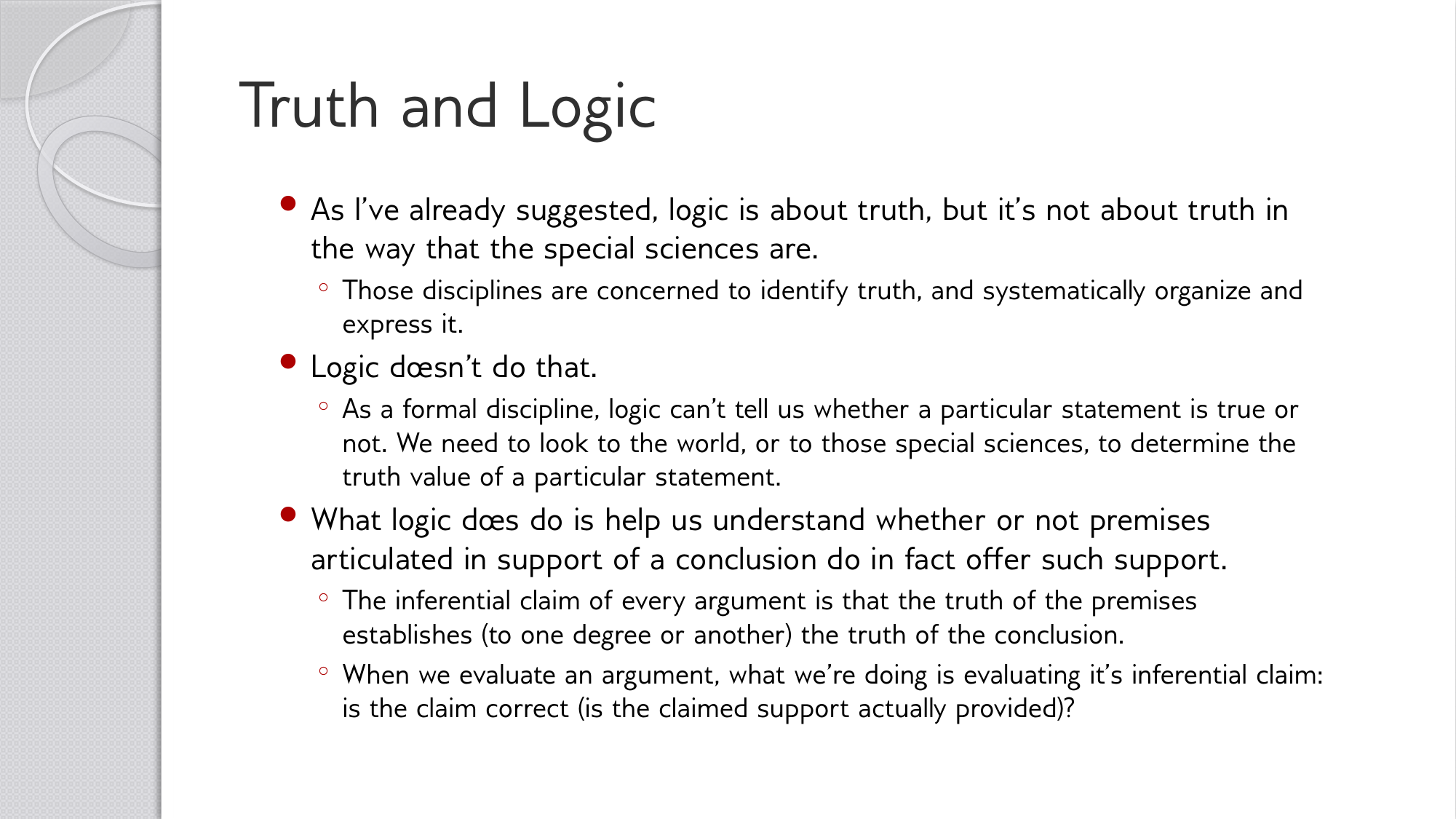

# Truth and Logic
As I’ve already suggested, logic is about truth, but it’s not about truth in the way that the special sciences are.
Those disciplines are concerned to identify truth, and systematically organize and express it.
Logic doesn’t do that.
As a formal discipline, logic can’t tell us whether a particular statement is true or not. We need to look to the world, or to those special sciences, to determine the truth value of a particular statement.
What logic does do is help us understand whether or not premises articulated in support of a conclusion do in fact offer such support.
The inferential claim of every argument is that the truth of the premises establishes (to one degree or another) the truth of the conclusion.
When we evaluate an argument, what we’re doing is evaluating it’s inferential claim: is the claim correct (is the claimed support actually provided)?